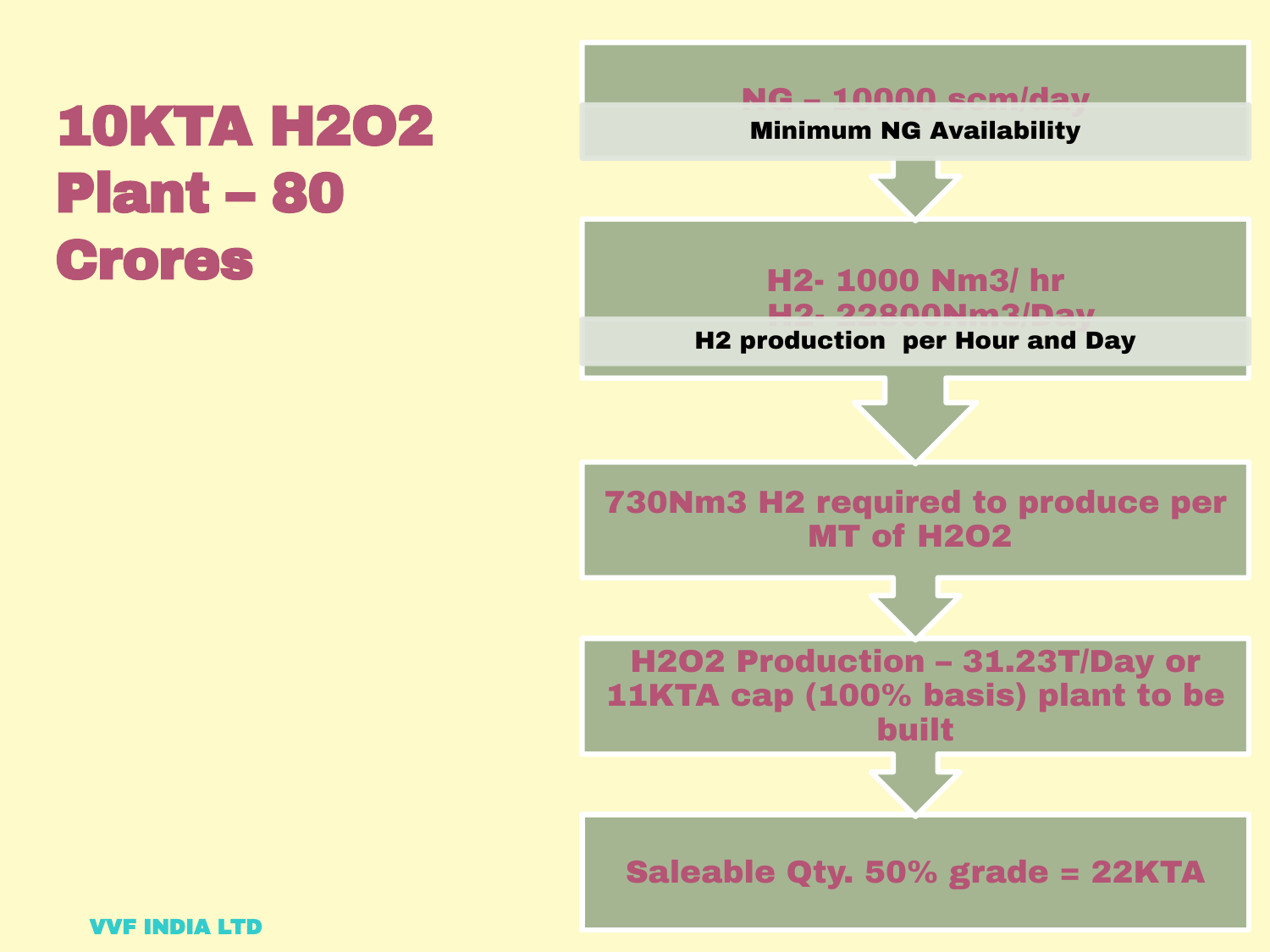

Saleable Qty. 50% grade = 22KTA
H2O2 Production – 31.23T/Day or 11KTA cap (100% basis) plant to be built
730Nm3 H2 required to produce per MT of H2O2
H2- 1000 Nm3/ hr
   H2- 22800Nm3/Day
H2 production  per Hour and Day
NG – 10000 scm/day
Minimum NG Availability
# 10KTA H2O2 Plant – 80 Crores
VVF INDIA LTD